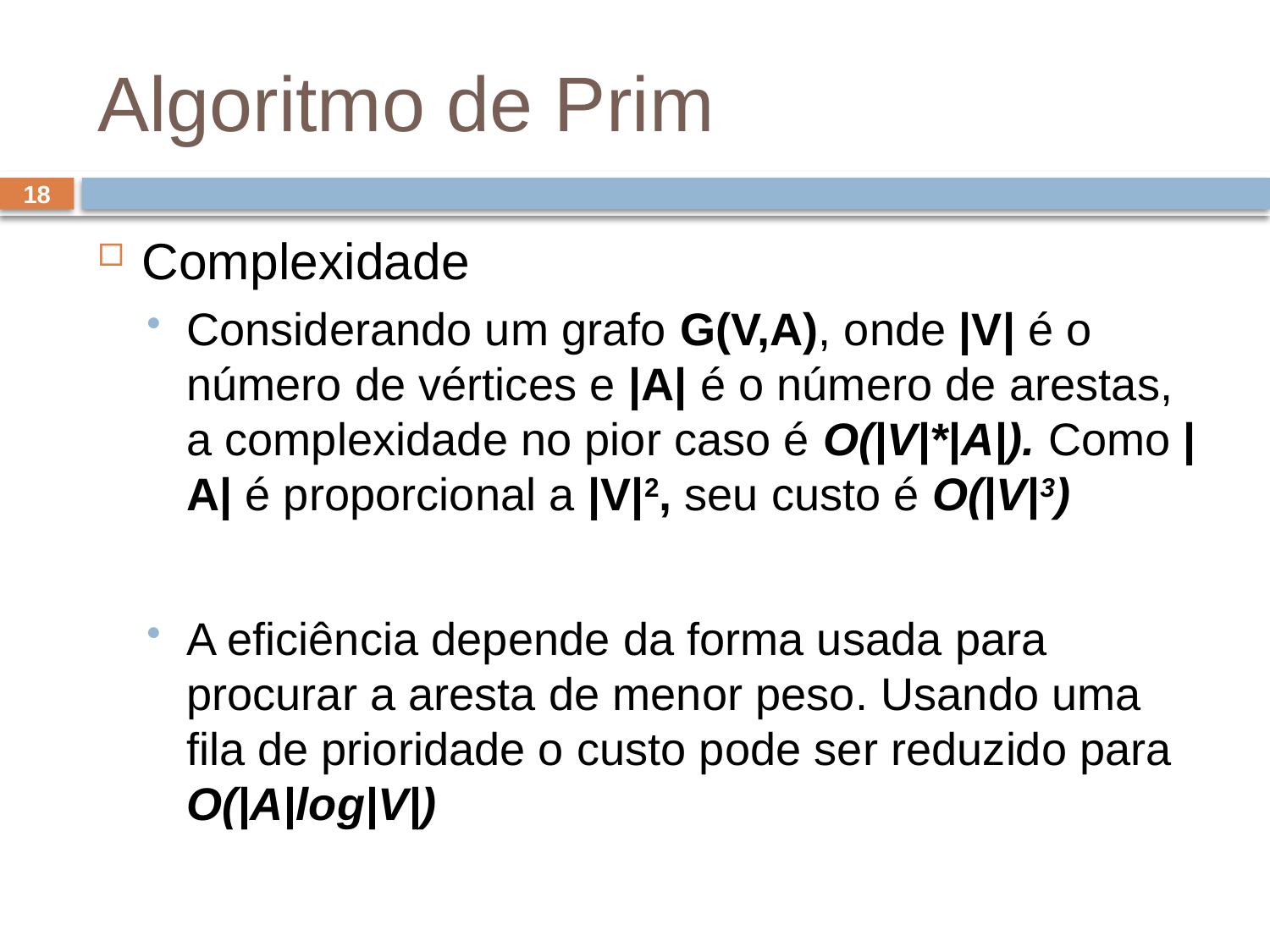

# Algoritmo de Prim
18
Complexidade
Considerando um grafo G(V,A), onde |V| é o número de vértices e |A| é o número de arestas, a complexidade no pior caso é O(|V|*|A|). Como |A| é proporcional a |V|2, seu custo é O(|V|3)

A eficiência depende da forma usada para procurar a aresta de menor peso. Usando uma fila de prioridade o custo pode ser reduzido para O(|A|log|V|)